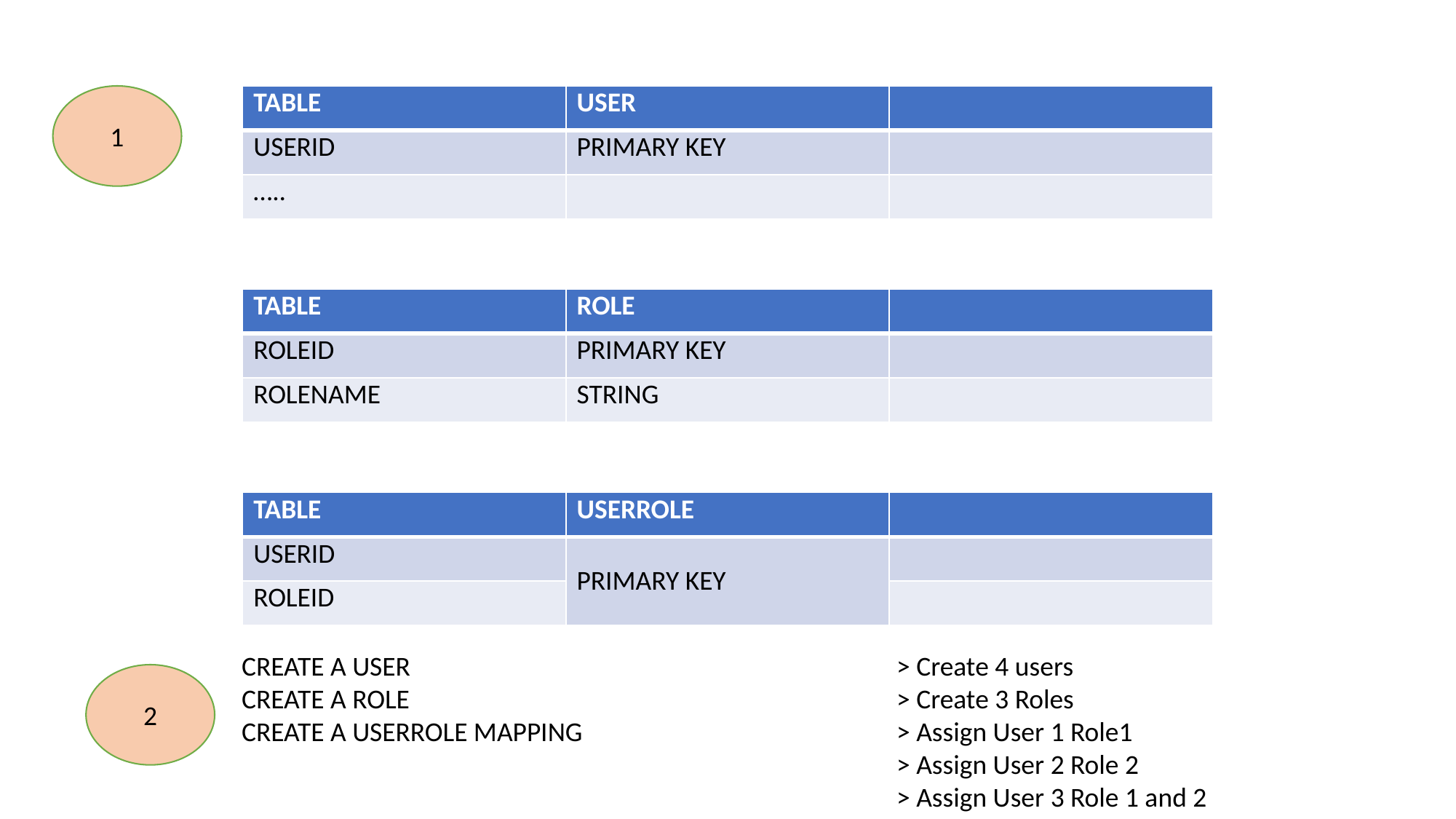

1
| TABLE | USER |  |
| --- | --- | --- |
| USERID | PRIMARY KEY |  |
| ….. |  |  |
| TABLE | ROLE |  |
| --- | --- | --- |
| ROLEID | PRIMARY KEY |  |
| ROLENAME | STRING |  |
| TABLE | USERROLE |  |
| --- | --- | --- |
| USERID | PRIMARY KEY |  |
| ROLEID |  |  |
CREATE A USER 					> Create 4 users
CREATE A ROLE					> Create 3 Roles
CREATE A USERROLE MAPPING 			> Assign User 1 Role1
						> Assign User 2 Role 2
						> Assign User 3 Role 1 and 2
2